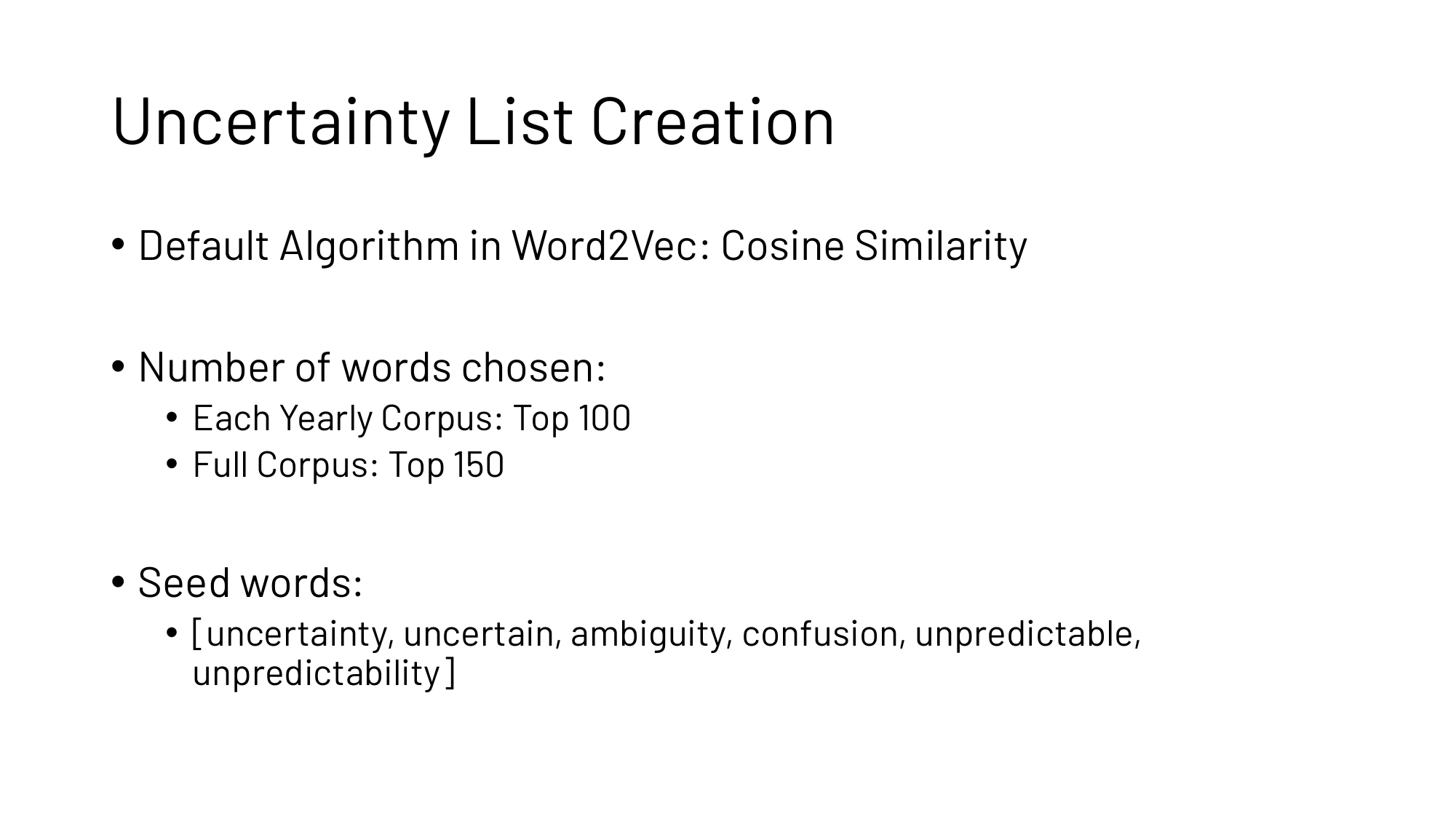

# Uncertainty List Creation
Default Algorithm in Word2Vec: Cosine Similarity

Number of words chosen:
Each Yearly Corpus: Top 100
Full Corpus: Top 150

Seed words:
[uncertainty, uncertain, ambiguity, confusion, unpredictable, unpredictability]